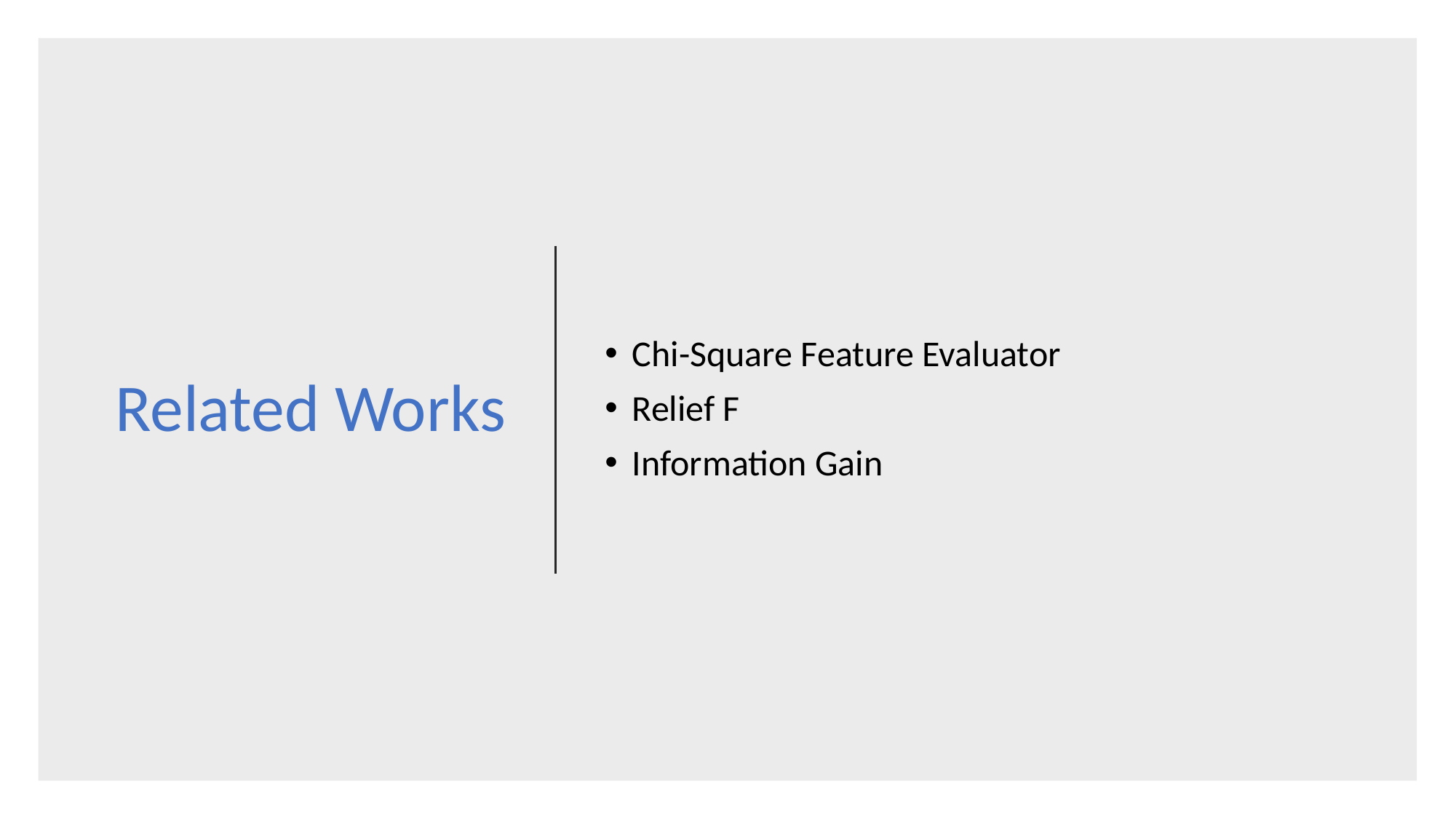

# Related Works
Chi-Square Feature Evaluator
Relief F
Information Gain